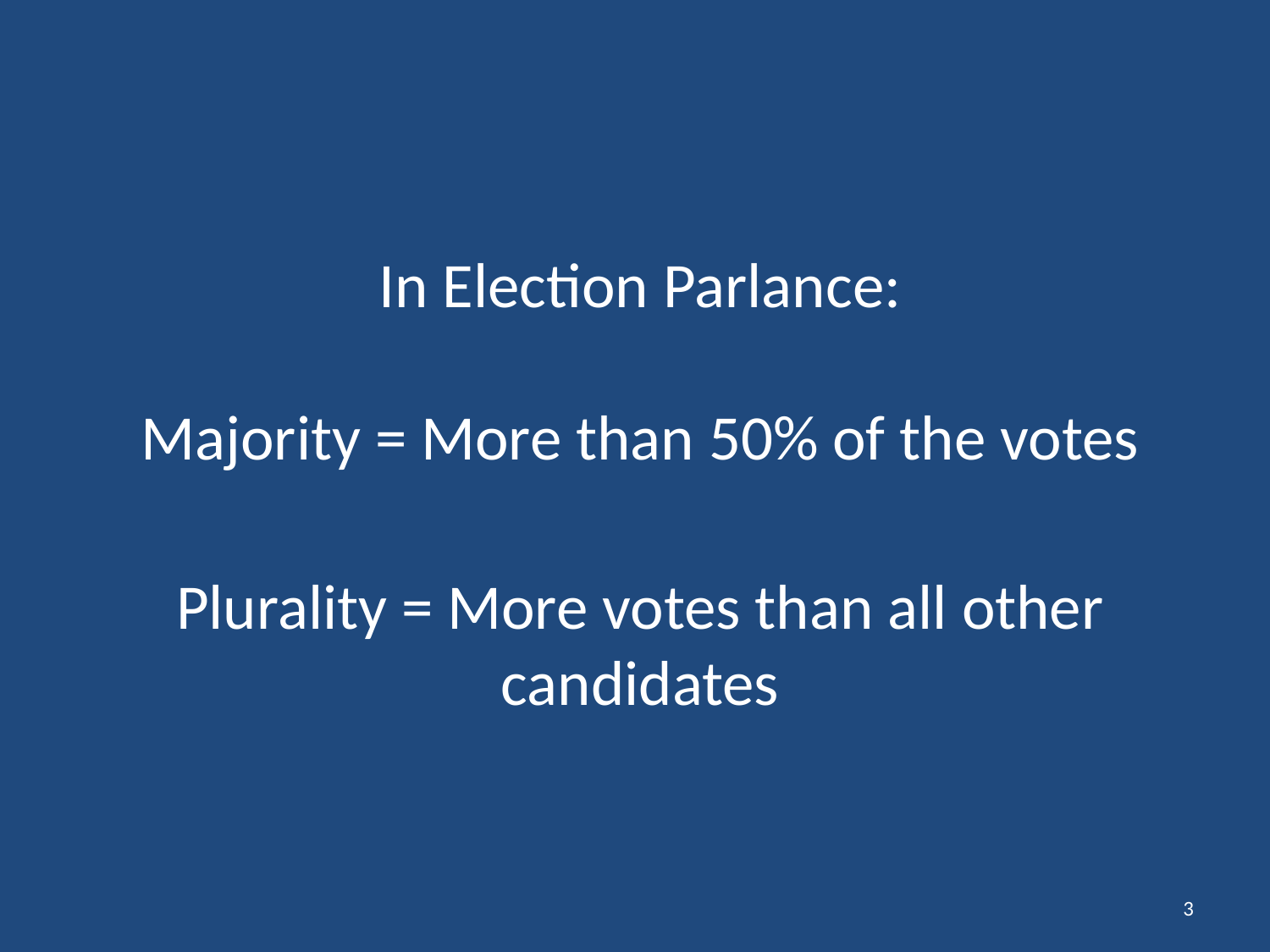

# In Election Parlance: Majority = More than 50% of the votes Plurality = More votes than all other candidates
3